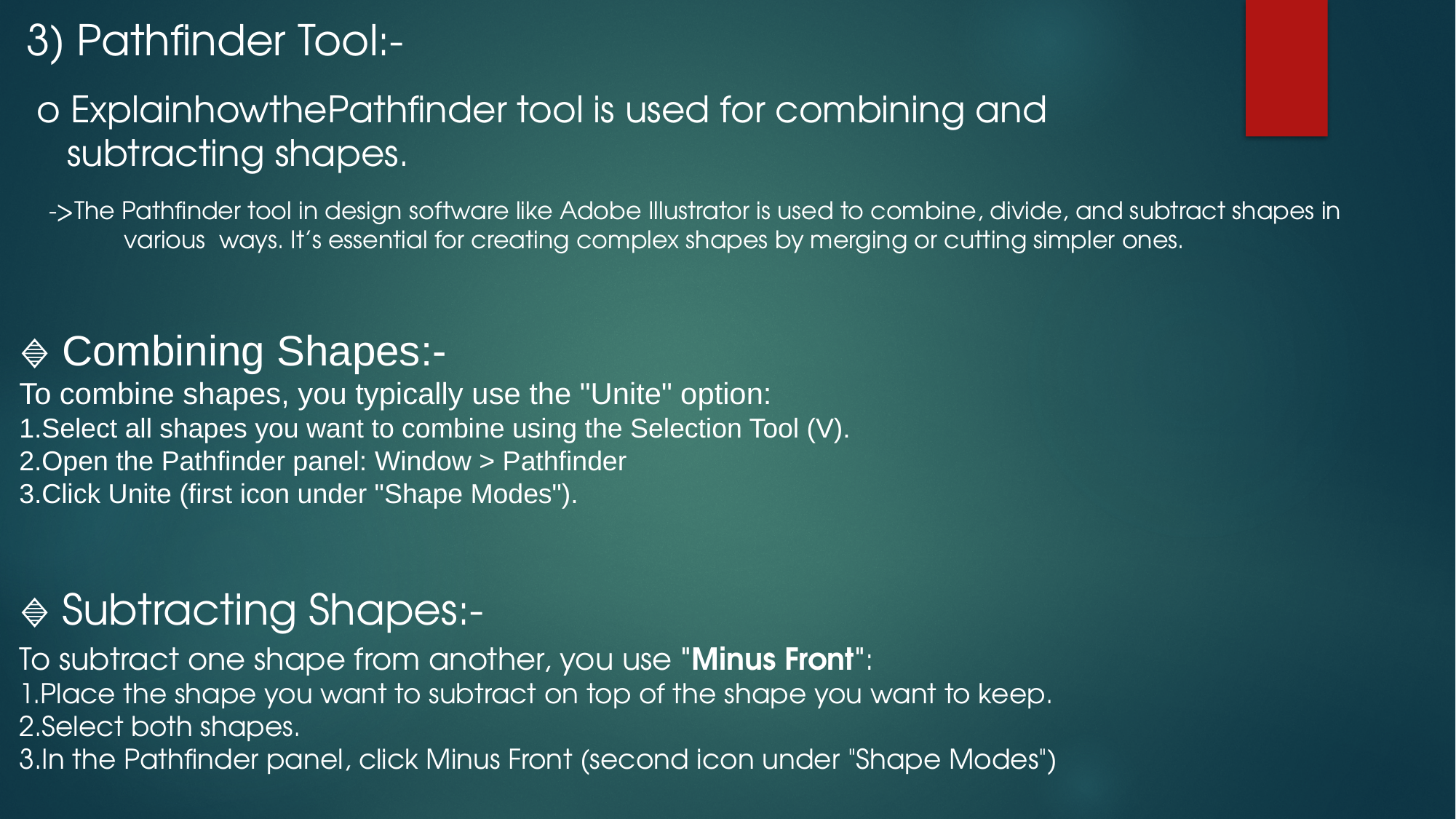

3) Pathfinder Tool:-
o ExplainhowthePathfinder tool is used for combining and
   subtracting shapes.
     ->The Pathfinder tool in design software like Adobe Illustrator is used to combine, divide, and subtract shapes in   	various  ways. It’s essential for creating complex shapes by merging or cutting simpler ones.
🔹 Combining Shapes:-
To combine shapes, you typically use the "Unite" option:
Select all shapes you want to combine using the Selection Tool (V).
Open the Pathfinder panel: Window > Pathfinder
Click Unite (first icon under "Shape Modes").

🔹 Subtracting Shapes:-
To subtract one shape from another, you use "Minus Front":
Place the shape you want to subtract on top of the shape you want to keep.
Select both shapes.
In the Pathfinder panel, click Minus Front (second icon under "Shape Modes")